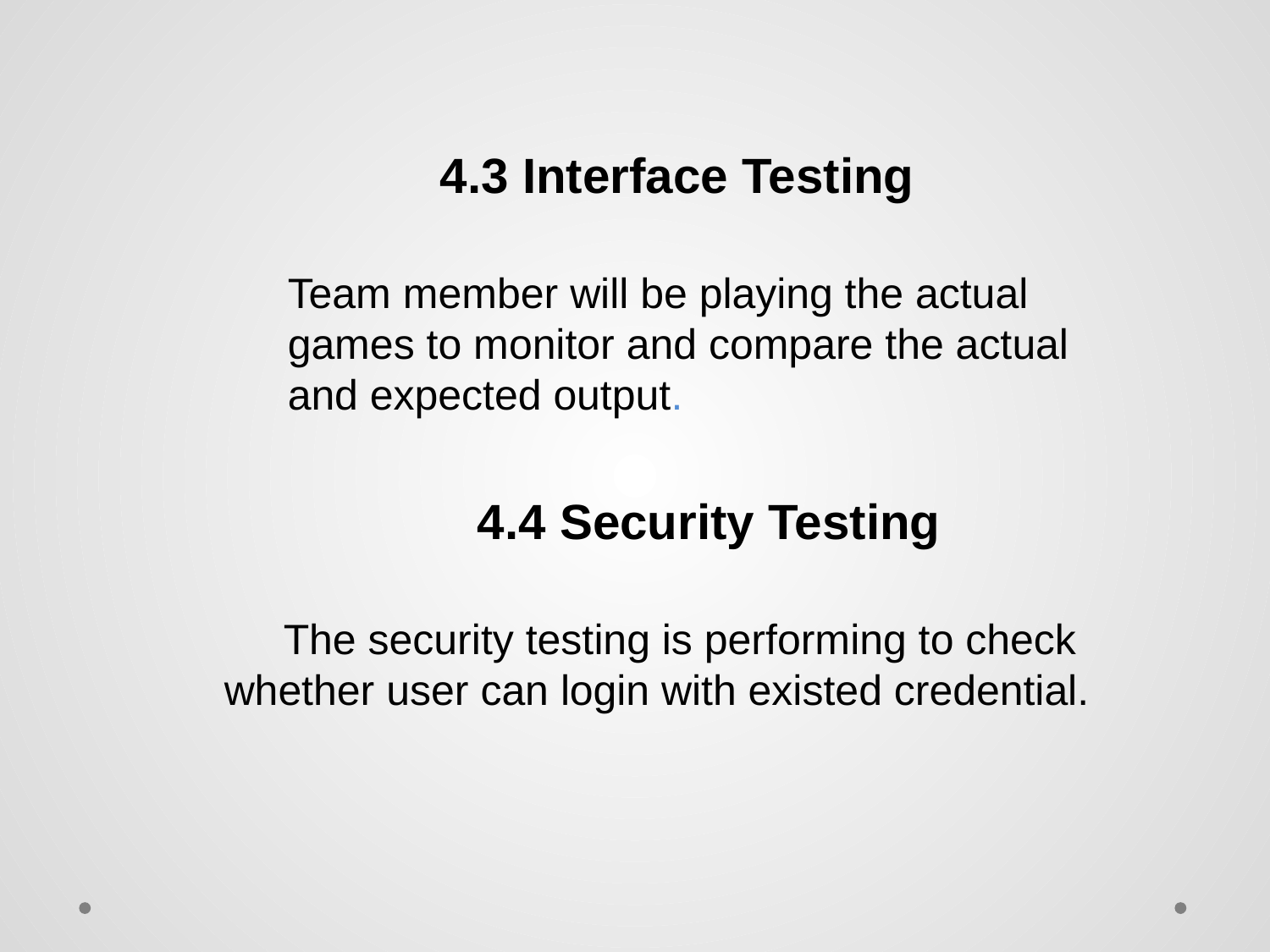

4.3 Interface Testing

Team member will be playing the actual games to monitor and compare the actual and expected output.

		4.4 Security Testing

     The security testing is performing to check     whether user can login with existed credential.